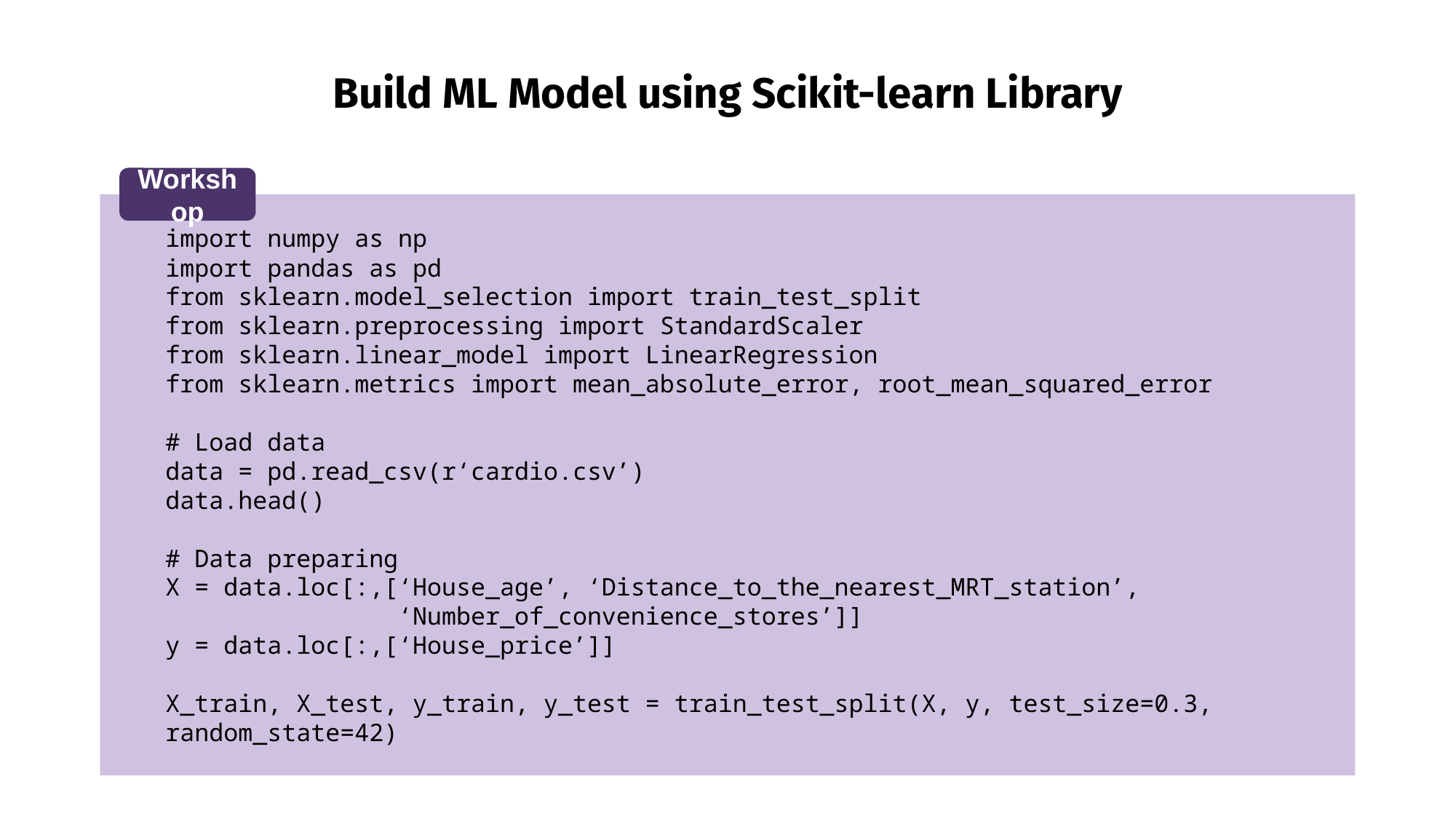

# Build ML Model using Scikit-learn Library
Workshop
import numpy as np
import pandas as pd
from sklearn.model_selection import train_test_split
from sklearn.preprocessing import StandardScaler
from sklearn.linear_model import LinearRegression
from sklearn.metrics import mean_absolute_error, root_mean_squared_error

# Load data
data = pd.read_csv(r‘cardio.csv’)
data.head()

# Data preparing
X = data.loc[:,[‘House_age’, ‘Distance_to_the_nearest_MRT_station’,
                ‘Number_of_convenience_stores’]]
y = data.loc[:,[‘House_price’]]

X_train, X_test, y_train, y_test = train_test_split(X, y, test_size=0.3, 	random_state=42)